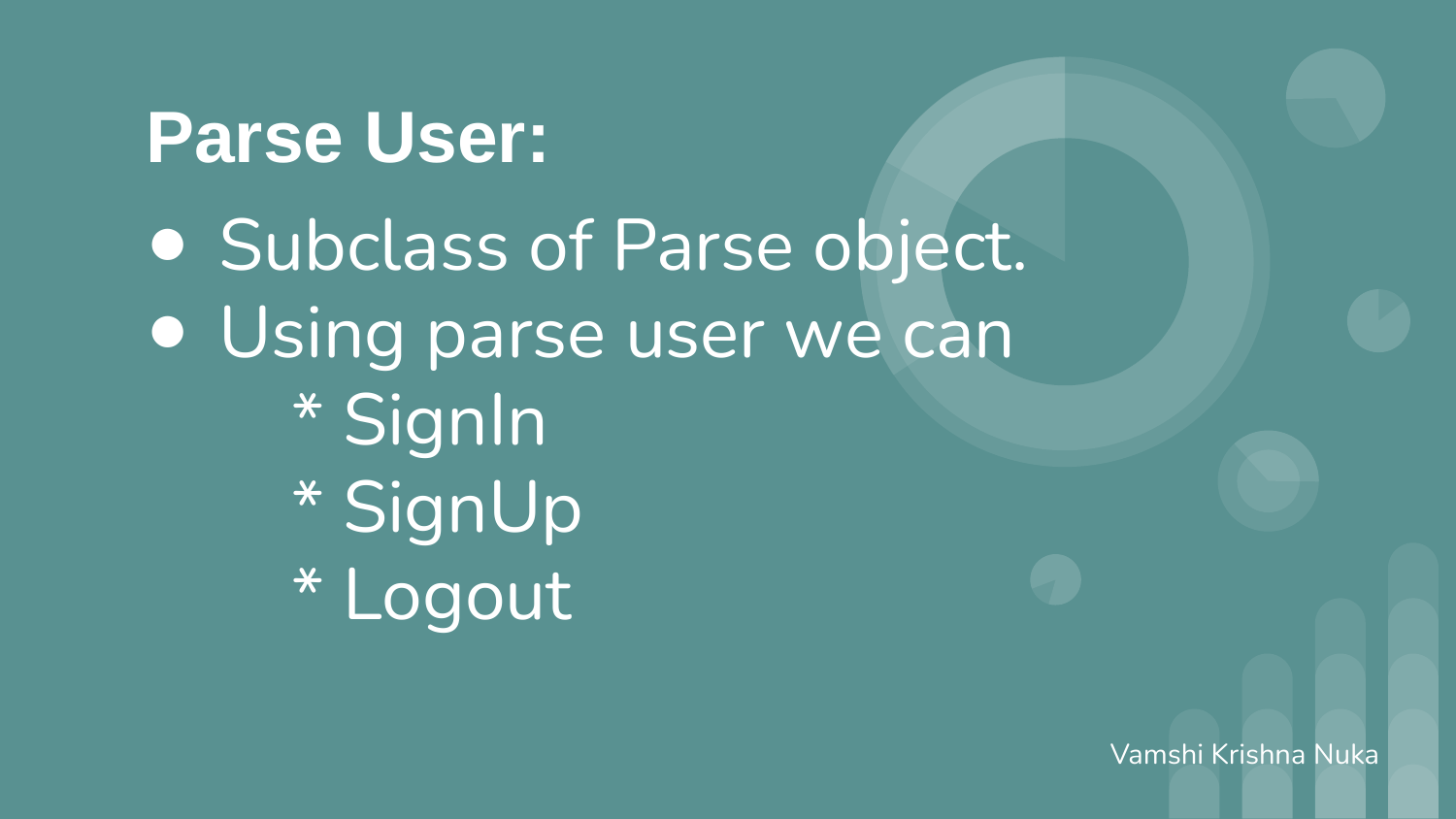

# Parse User:
Subclass of Parse object.
Using parse user we can
* SignIn
* SignUp
* Logout
Vamshi Krishna Nuka